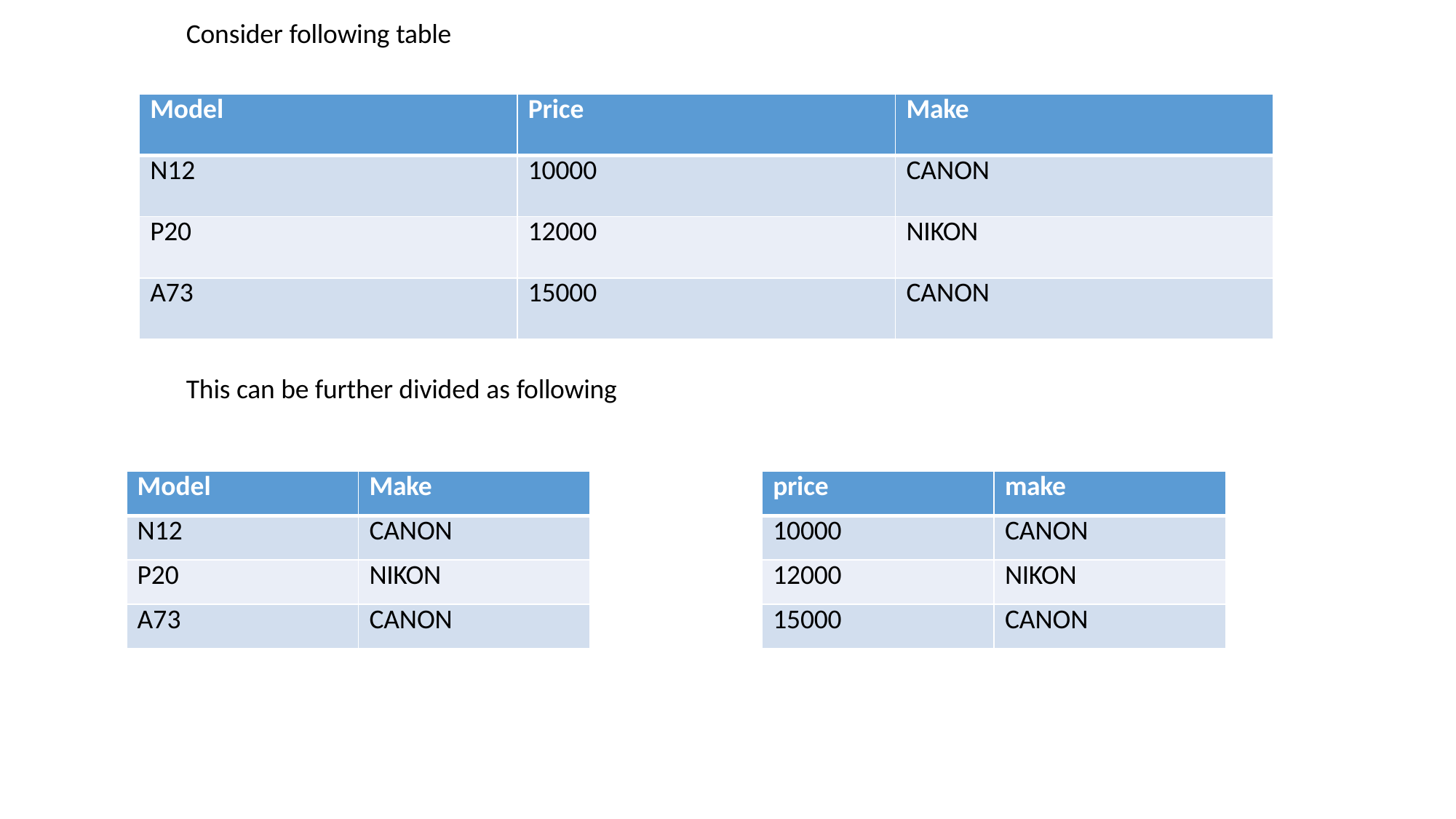

Consider following table
| Model | Price | Make |
| --- | --- | --- |
| N12 | 10000 | CANON |
| P20 | 12000 | NIKON |
| A73 | 15000 | CANON |
This can be further divided as following
| Model | Make |
| --- | --- |
| N12 | CANON |
| P20 | NIKON |
| A73 | CANON |
| price | make |
| --- | --- |
| 10000 | CANON |
| 12000 | NIKON |
| 15000 | CANON |